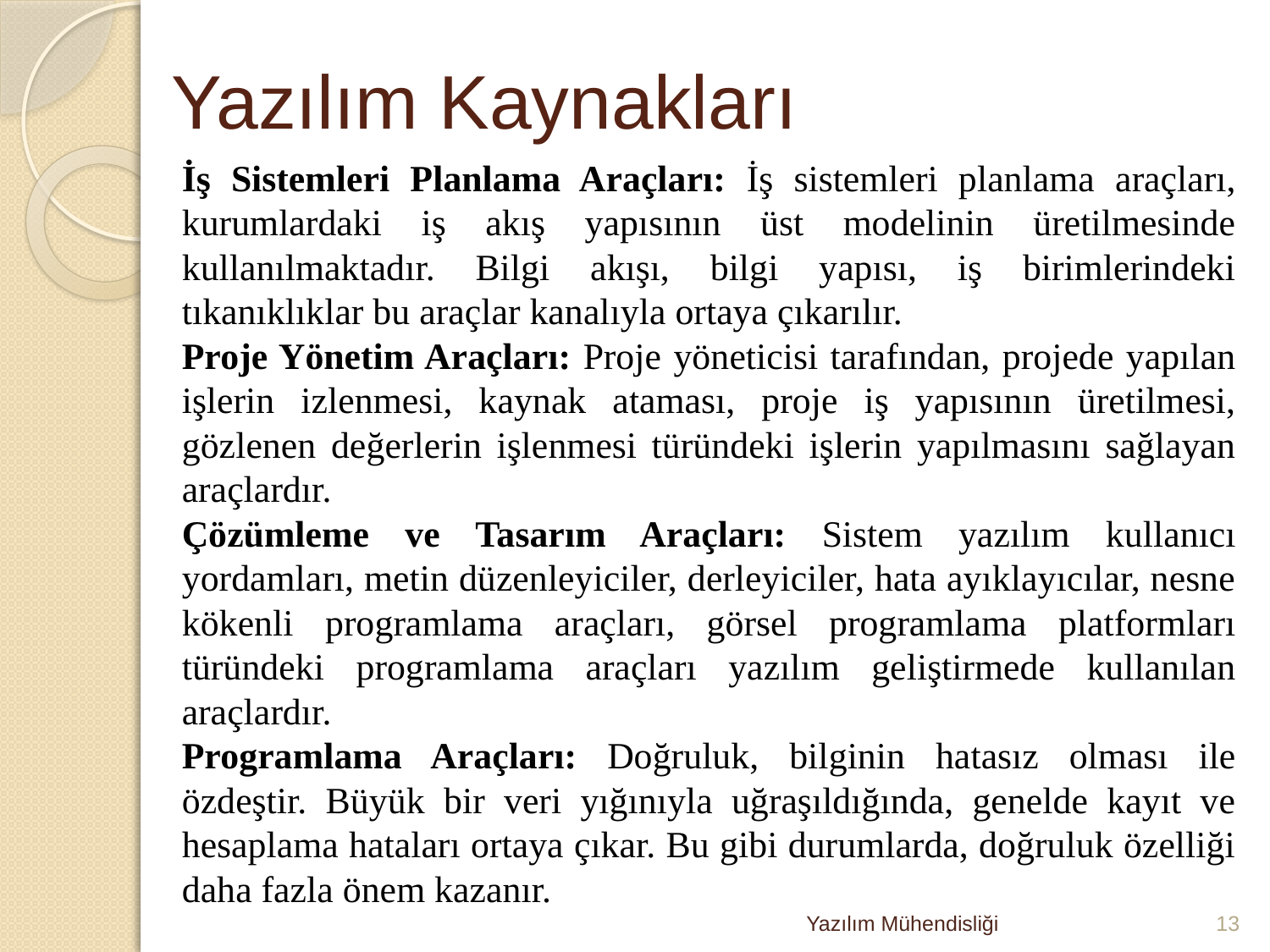

# Yazılım Kaynakları
İş Sistemleri Planlama Araçları: İş sistemleri planlama araçları, kurumlardaki iş akış yapısının üst modelinin üretilmesinde kullanılmaktadır. Bilgi akışı, bilgi yapısı, iş birimlerindeki tıkanıklıklar bu araçlar kanalıyla ortaya çıkarılır.
Proje Yönetim Araçları: Proje yöneticisi tarafından, projede yapılan işlerin izlenmesi, kaynak ataması, proje iş yapısının üretilmesi, gözlenen değerlerin işlenmesi türündeki işlerin yapılmasını sağlayan araçlardır.
Çözümleme ve Tasarım Araçları: Sistem yazılım kullanıcı yordamları, metin düzenleyiciler, derleyiciler, hata ayıklayıcılar, nesne kökenli programlama araçları, görsel programlama platformları türündeki programlama araçları yazılım geliştirmede kullanılan araçlardır.
Programlama Araçları: Doğruluk, bilginin hatasız olması ile özdeştir. Büyük bir veri yığınıyla uğraşıldığında, genelde kayıt ve hesaplama hataları ortaya çıkar. Bu gibi durumlarda, doğruluk özelliği daha fazla önem kazanır.
Yazılım Mühendisliği
13